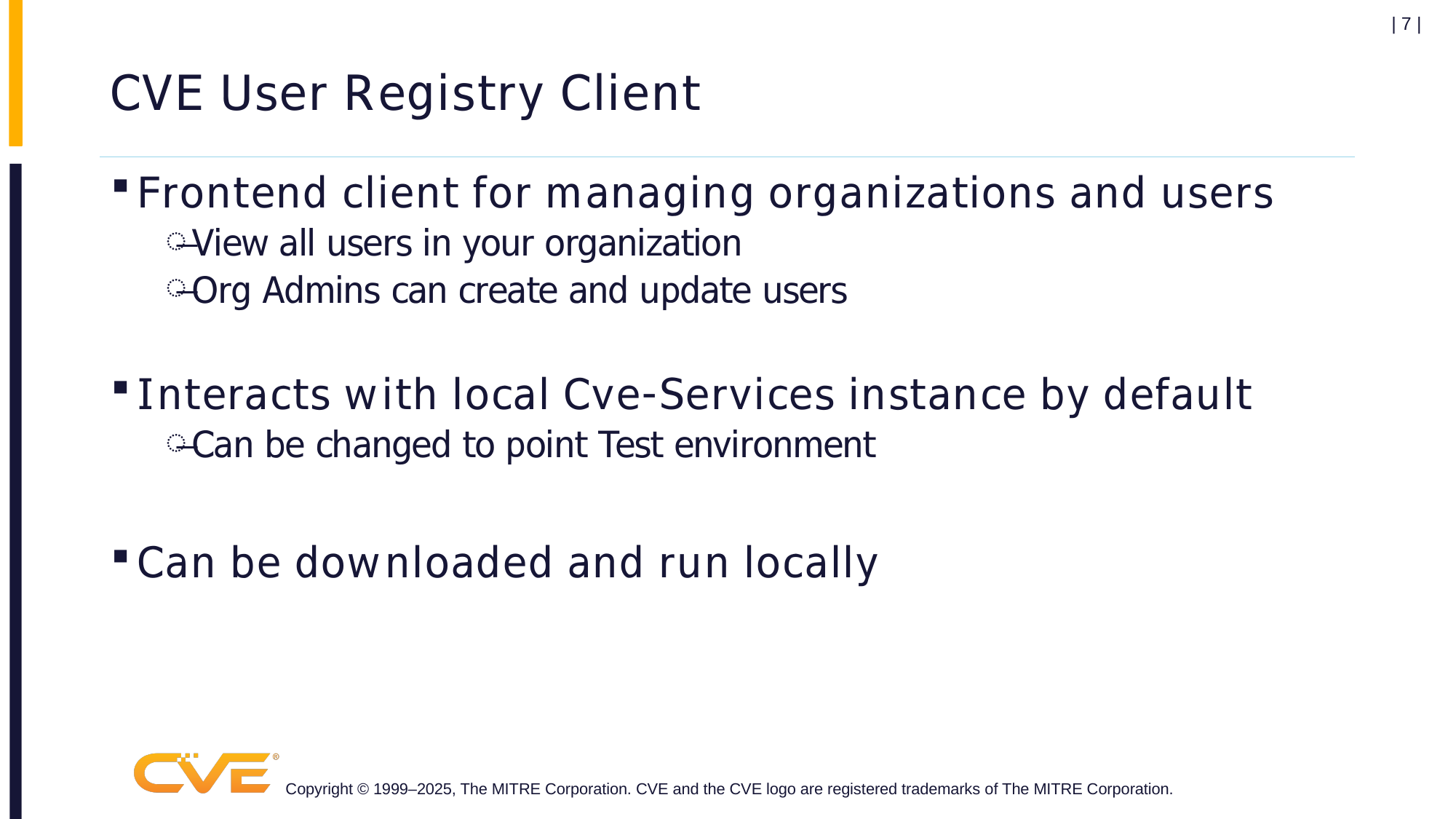

| 7 |
# CVE User Registry Client
Frontend client for managing organizations and users
View all users in your organization
Org Admins can create and update users

Interacts with local Cve-Services instance by default
Can be changed to point Test environment

Can be downloaded and run locally